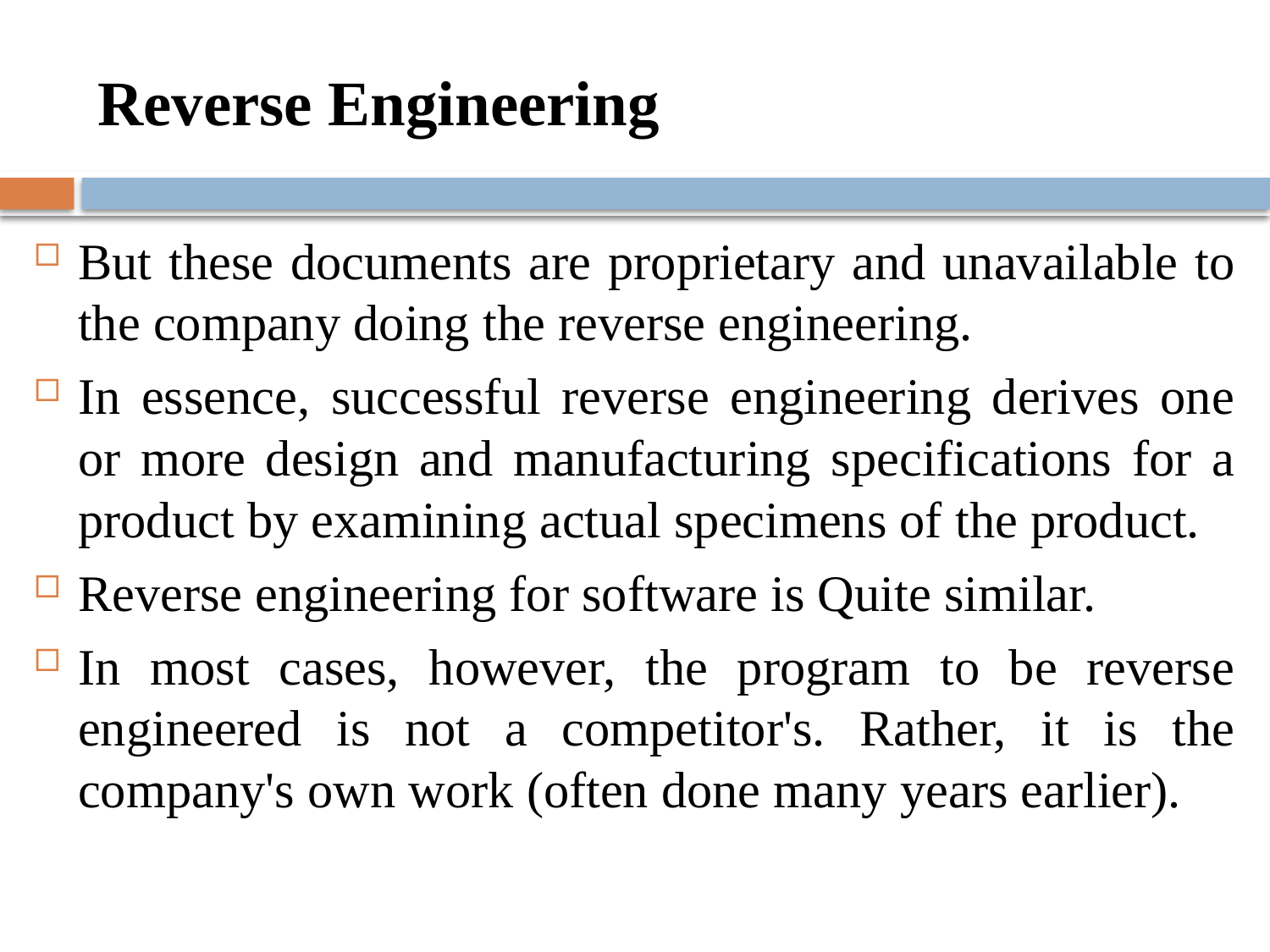

# Reverse Engineering
But these documents are proprietary and unavailable to the company doing the reverse engineering.
In essence, successful reverse engineering derives one or more design and manufacturing specifications for a product by examining actual specimens of the product.
Reverse engineering for software is Quite similar.
In most cases, however, the program to be reverse engineered is not a competitor's. Rather, it is the company's own work (often done many years earlier).